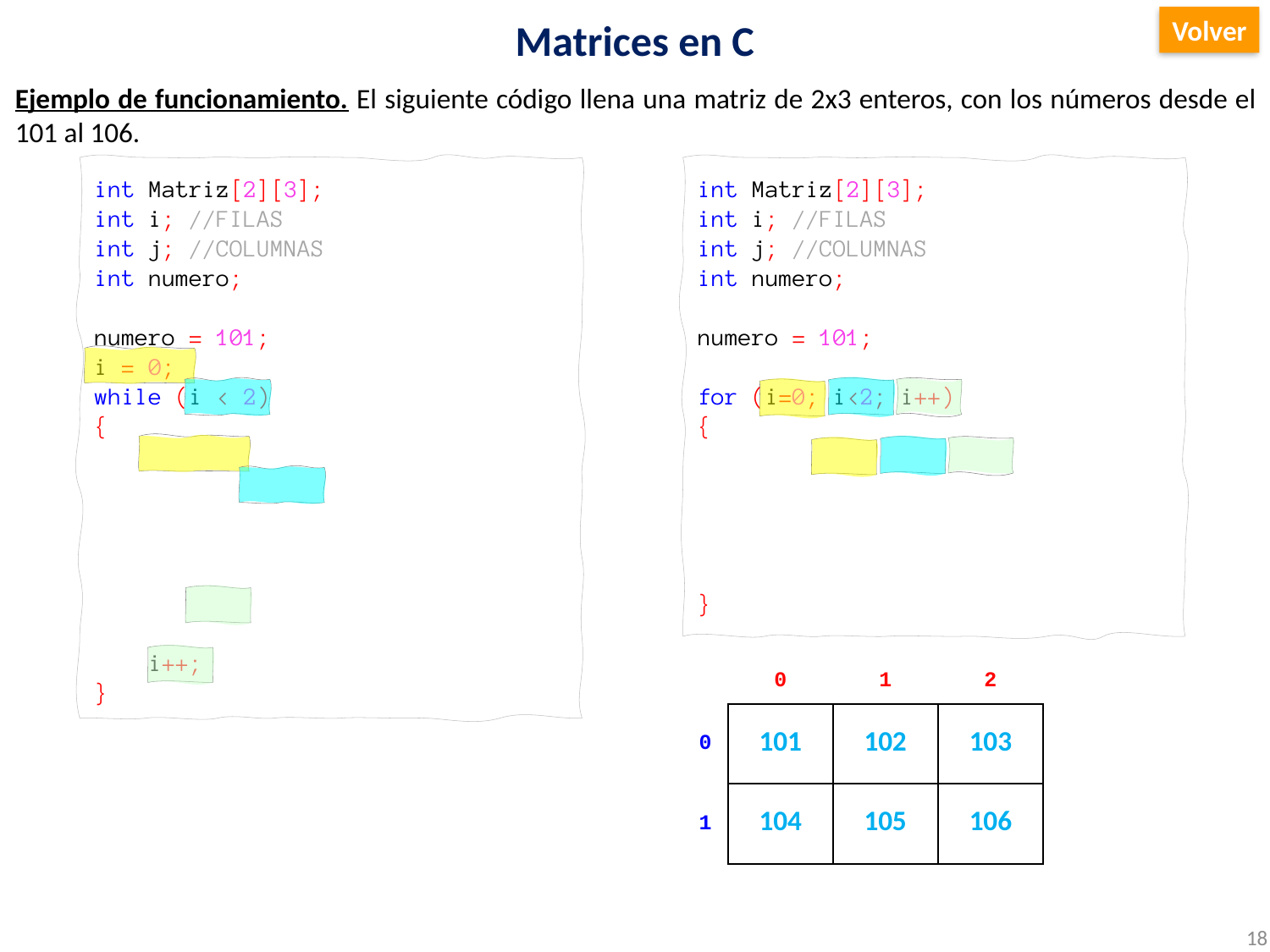

# Matrices en C
Volver
Ejemplo de funcionamiento. El siguiente código llena una matriz de 2x3 enteros, con los números desde el 101 al 106.

int Matriz[2][3];
int i; //FILAS
int j; //COLUMNAS
int numero;

numero = 101;
i = 0;
while (i < 2)
{
    j = 0;
    while (j < 3)
    {
       Matriz[i][j] = numero;
       numero++;
       j++;
    }
    i++;
}
int Matriz[2][3];
int i; //FILAS
int j; //COLUMNAS
int numero;

numero = 101;

for (i=0; i<2; i++)
{
    for (j=0; j<3; j++)
    {
        Matriz[i][j] = numero;
        numero++;
    }
}

|  | 0 | 1 | 2 |
| --- | --- | --- | --- |
| 0 | 101 | 102 | 103 |
| 1 | 104 | 105 | 106 |
18